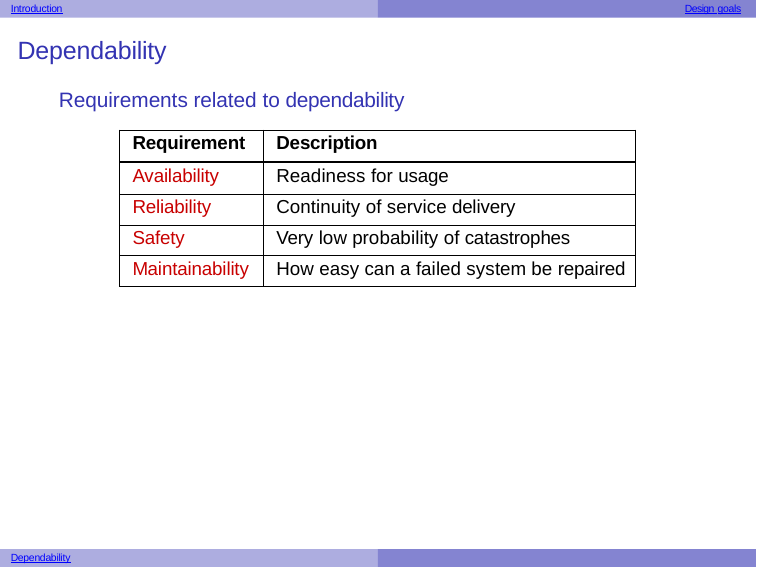

Introduction
Design goals
Dependability
Requirements related to dependability
| Requirement | Description |
| --- | --- |
| Availability | Readiness for usage |
| Reliability | Continuity of service delivery |
| Safety | Very low probability of catastrophes |
| Maintainability | How easy can a failed system be repaired |

Dependability